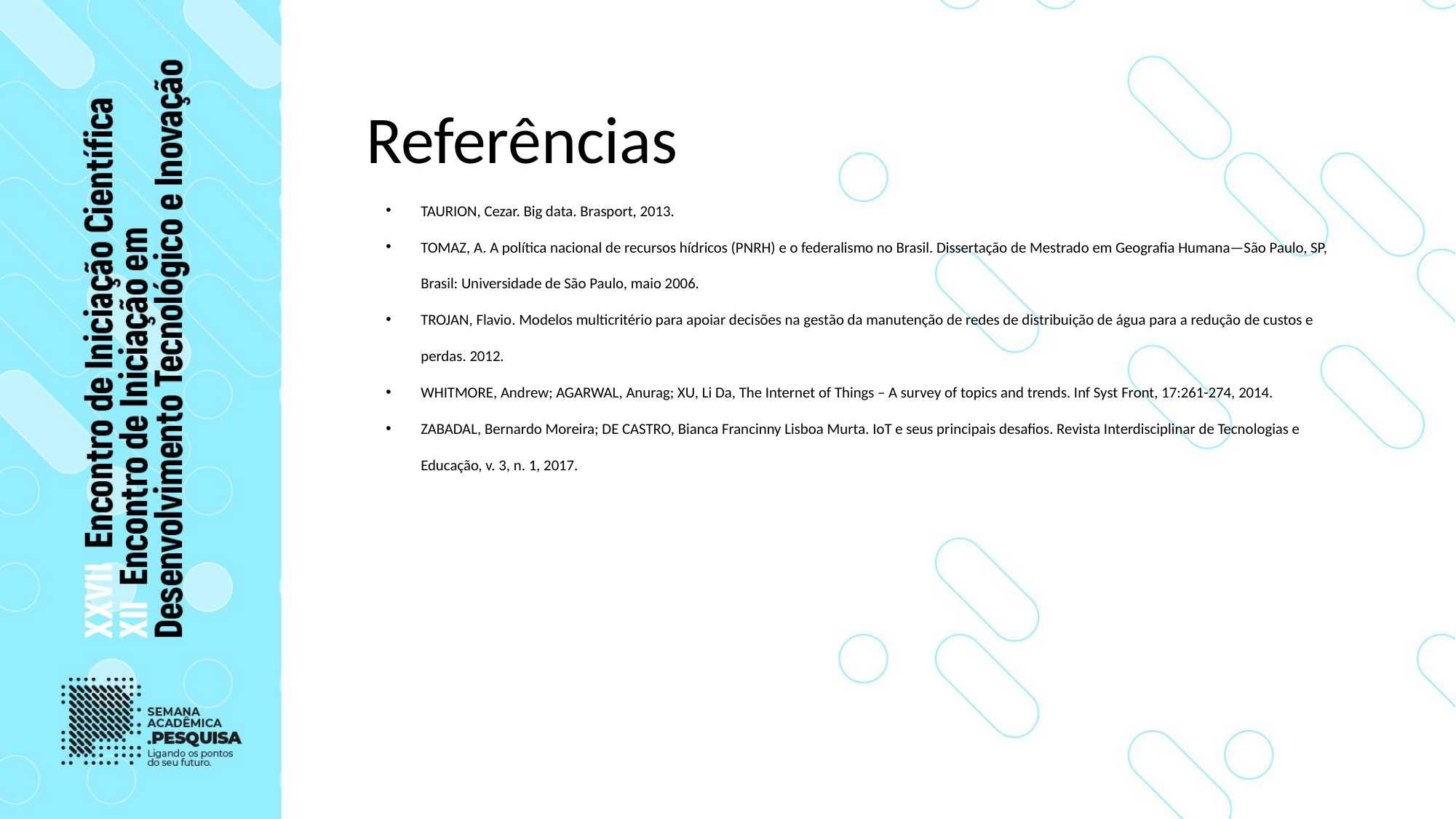

# Referências
TAURION, Cezar. Big data. Brasport, 2013.
TOMAZ, A. A política nacional de recursos hídricos (PNRH) e o federalismo no Brasil. Dissertação de Mestrado em Geografia Humana—São Paulo, SP, Brasil: Universidade de São Paulo, maio 2006.
TROJAN, Flavio. Modelos multicritério para apoiar decisões na gestão da manutenção de redes de distribuição de água para a redução de custos e perdas. 2012.
WHITMORE, Andrew; AGARWAL, Anurag; XU, Li Da, The Internet of Things – A survey of topics and trends. Inf Syst Front, 17:261-274, 2014.
ZABADAL, Bernardo Moreira; DE CASTRO, Bianca Francinny Lisboa Murta. IoT e seus principais desafios. Revista Interdisciplinar de Tecnologias e Educação, v. 3, n. 1, 2017.